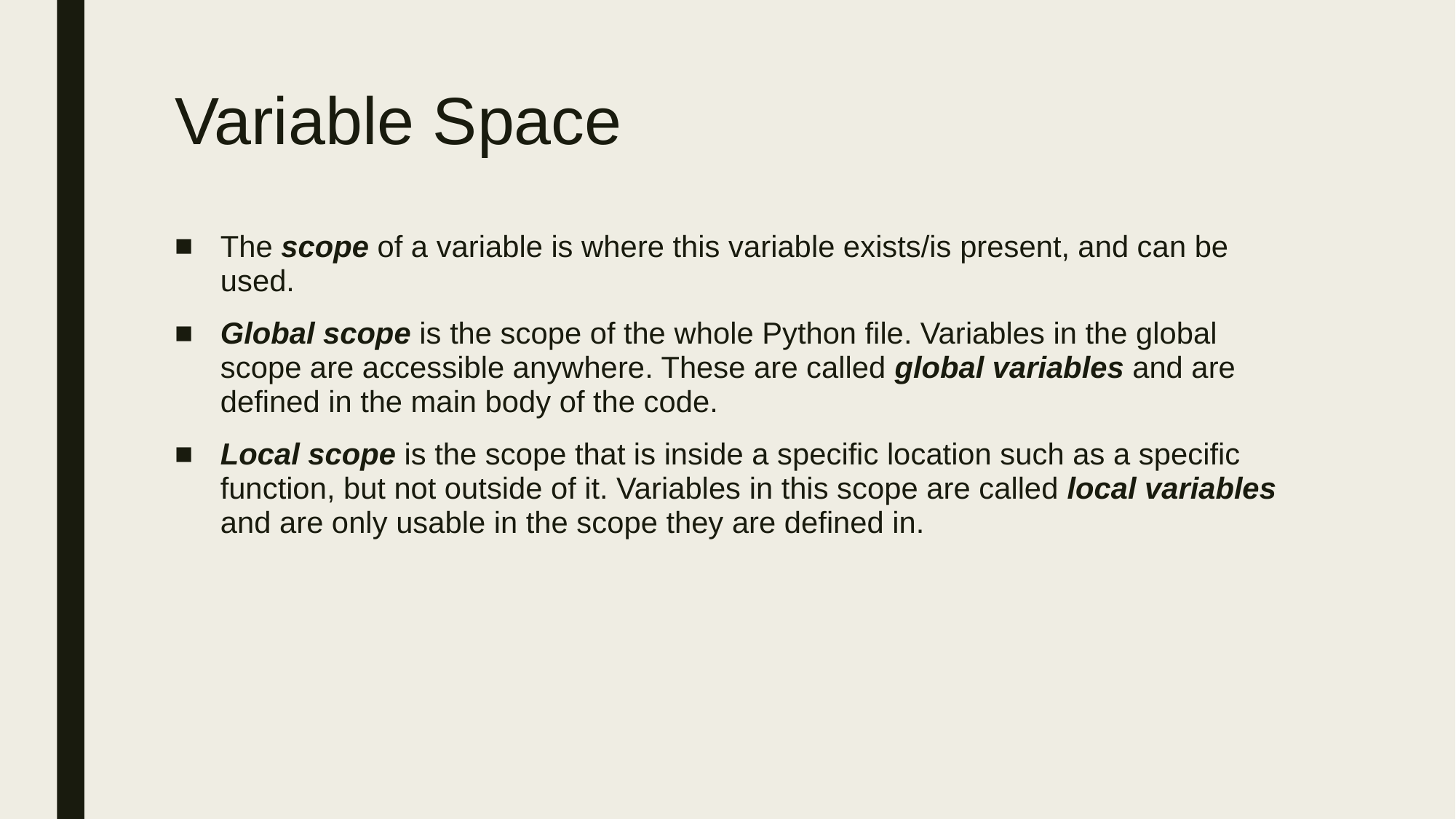

# Variable Space
The scope of a variable is where this variable exists/is present, and can be used.
Global scope is the scope of the whole Python file. Variables in the global scope are accessible anywhere. These are called global variables and are defined in the main body of the code.
Local scope is the scope that is inside a specific location such as a specific function, but not outside of it. Variables in this scope are called local variables and are only usable in the scope they are defined in.